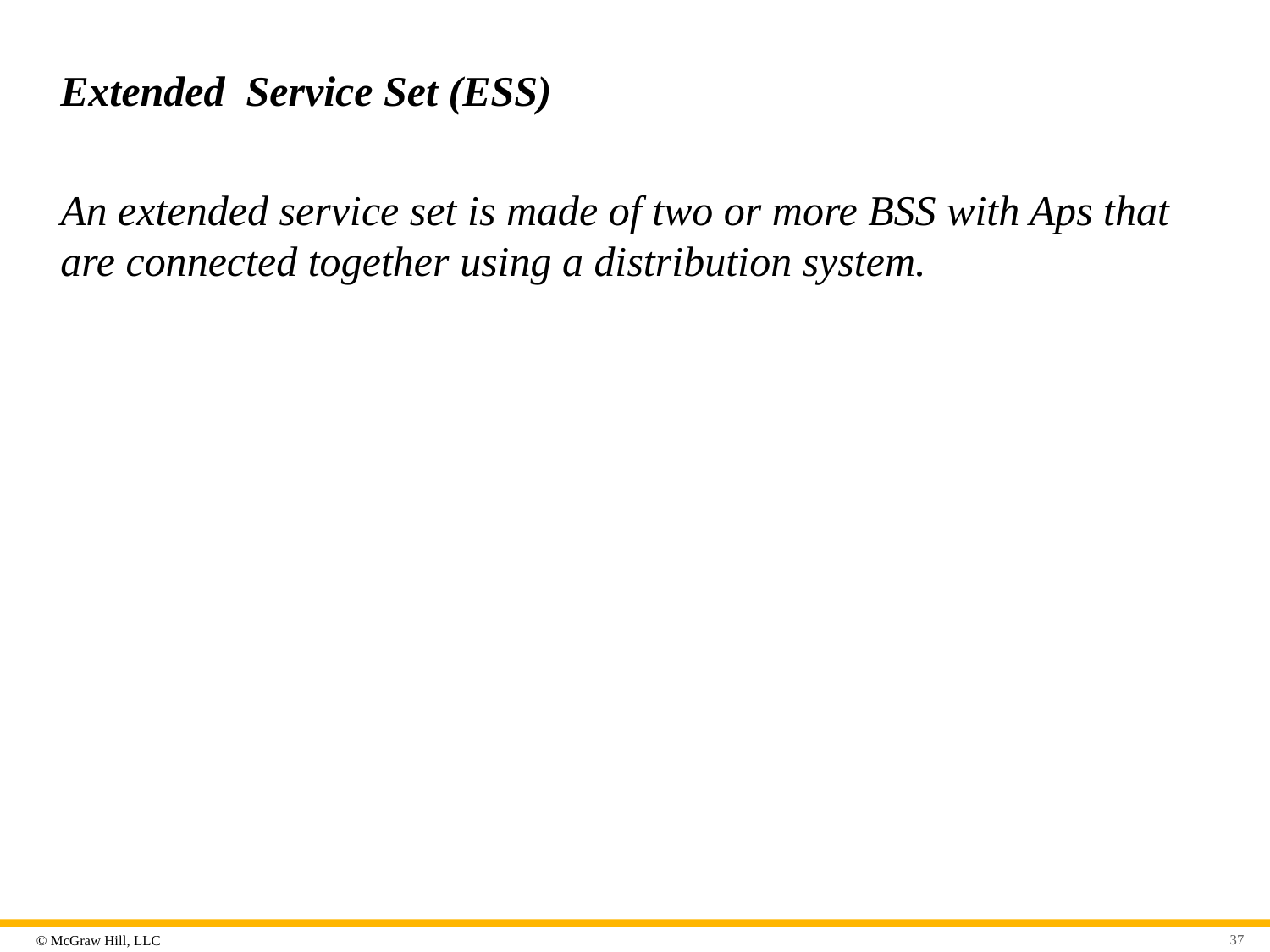

# Extended  Service Set (ESS)
An extended service set is made of two or more BSS with Aps that are connected together using a distribution system.
37